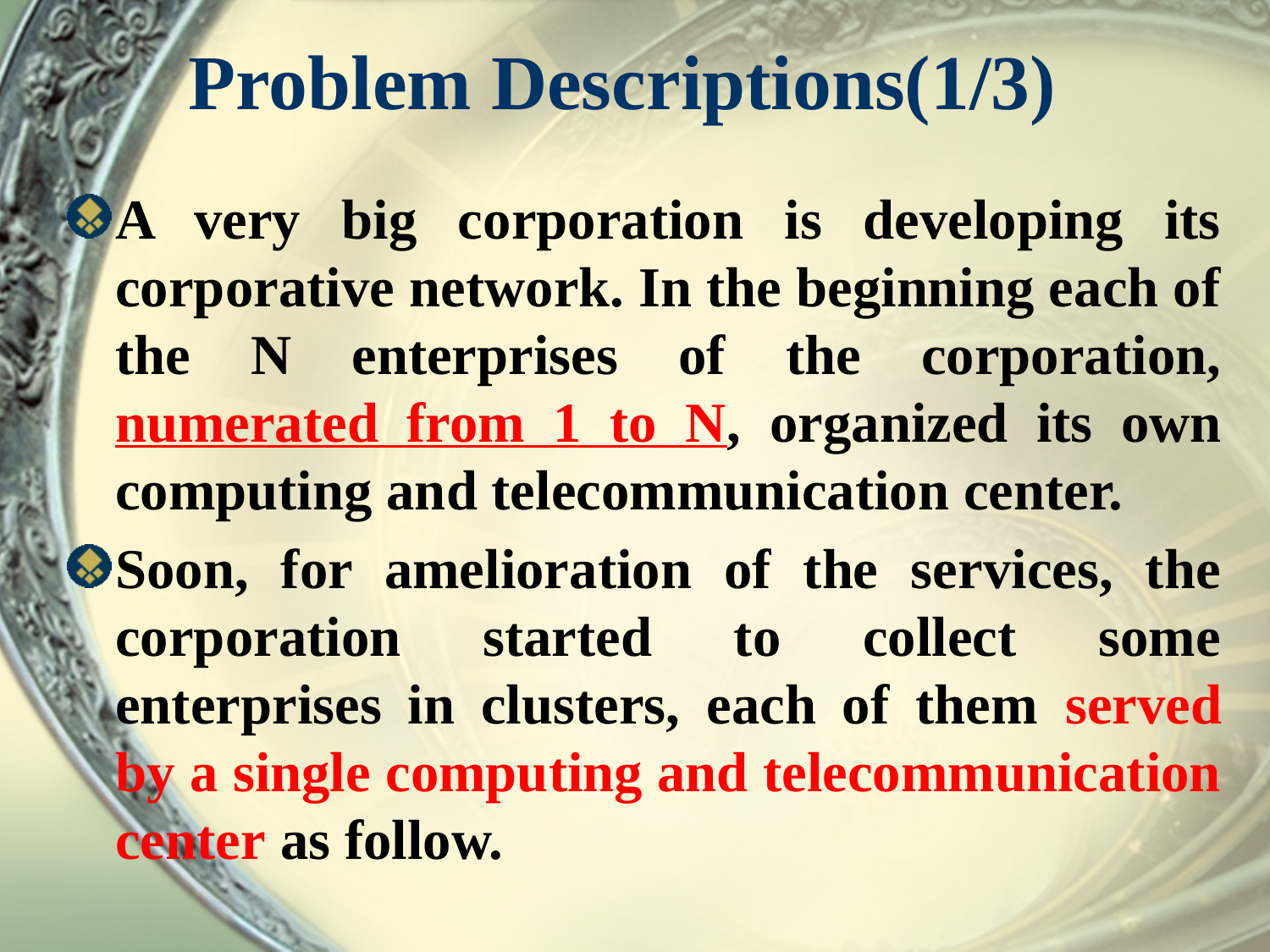

# Problem Descriptions(1/3)
A very big corporation is developing its corporative network. In the beginning each of the N enterprises of the corporation, numerated from 1 to N, organized its own computing and telecommunication center.
Soon, for amelioration of the services, the corporation started to collect some enterprises in clusters, each of them served by a single computing and telecommunication center as follow.